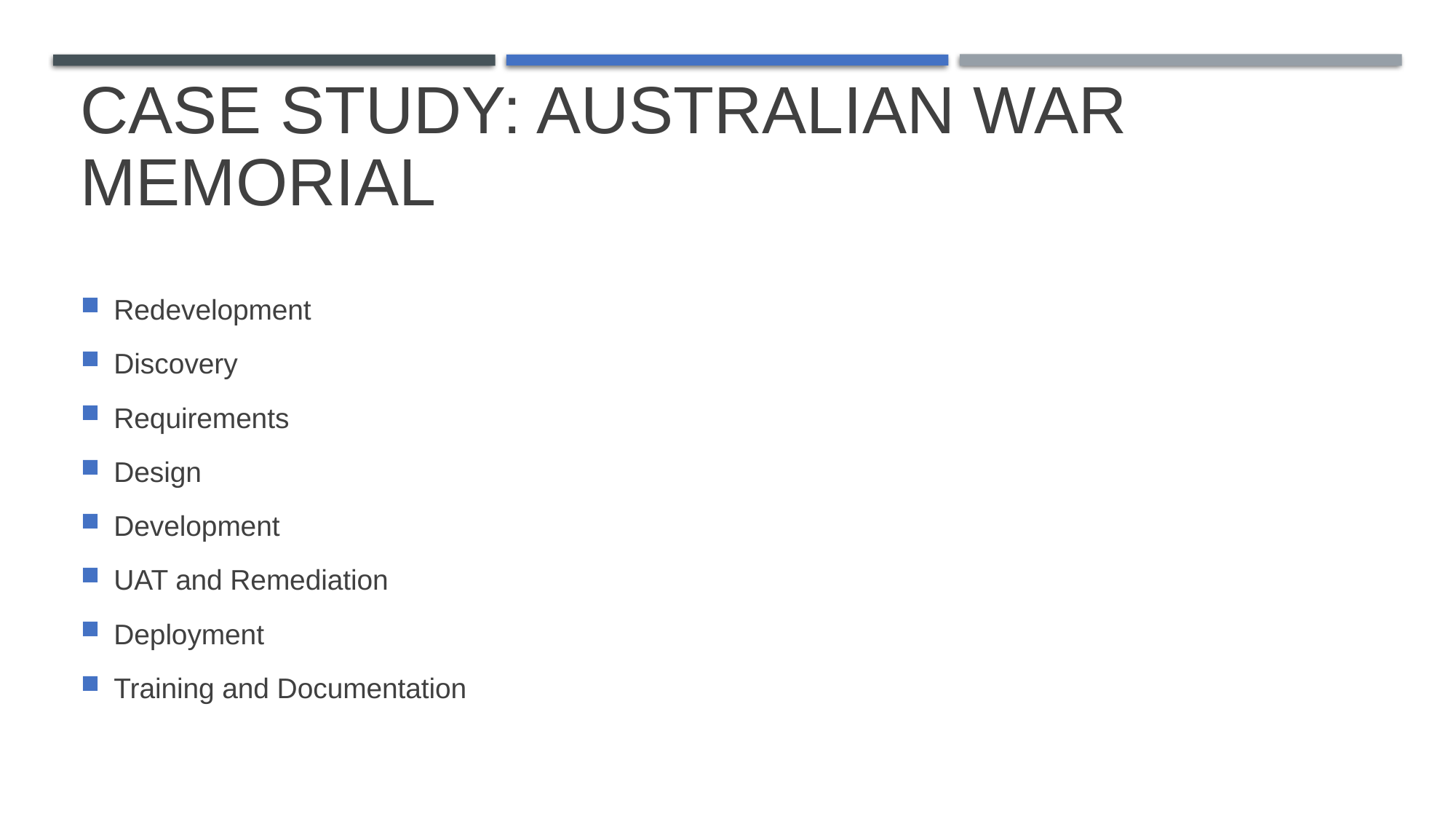

# Case study: Australian war memorial
Redevelopment
Discovery
Requirements
Design
Development
UAT and Remediation
Deployment
Training and Documentation